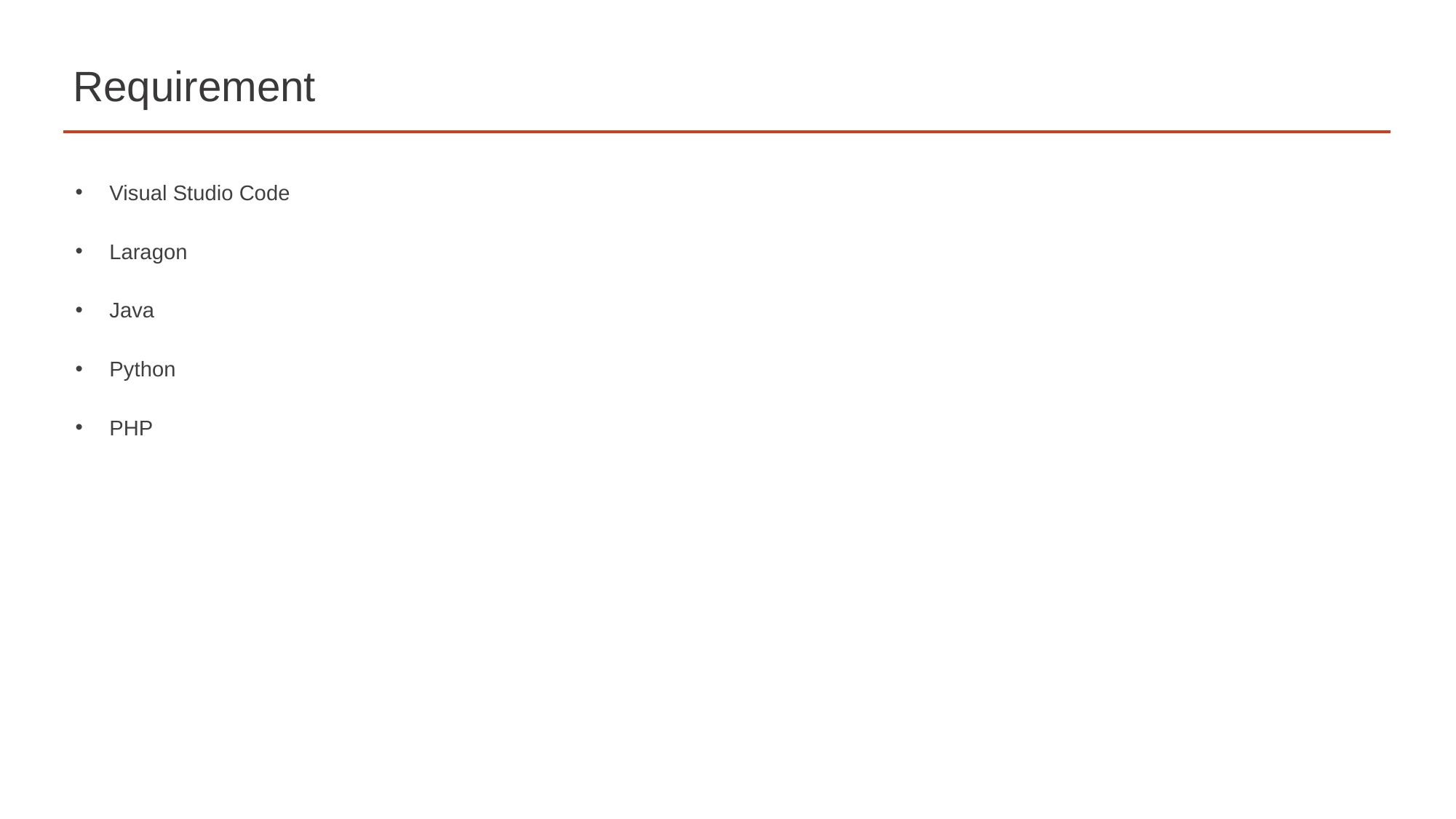

# Requirement
Visual Studio Code
Laragon
Java
Python
PHP